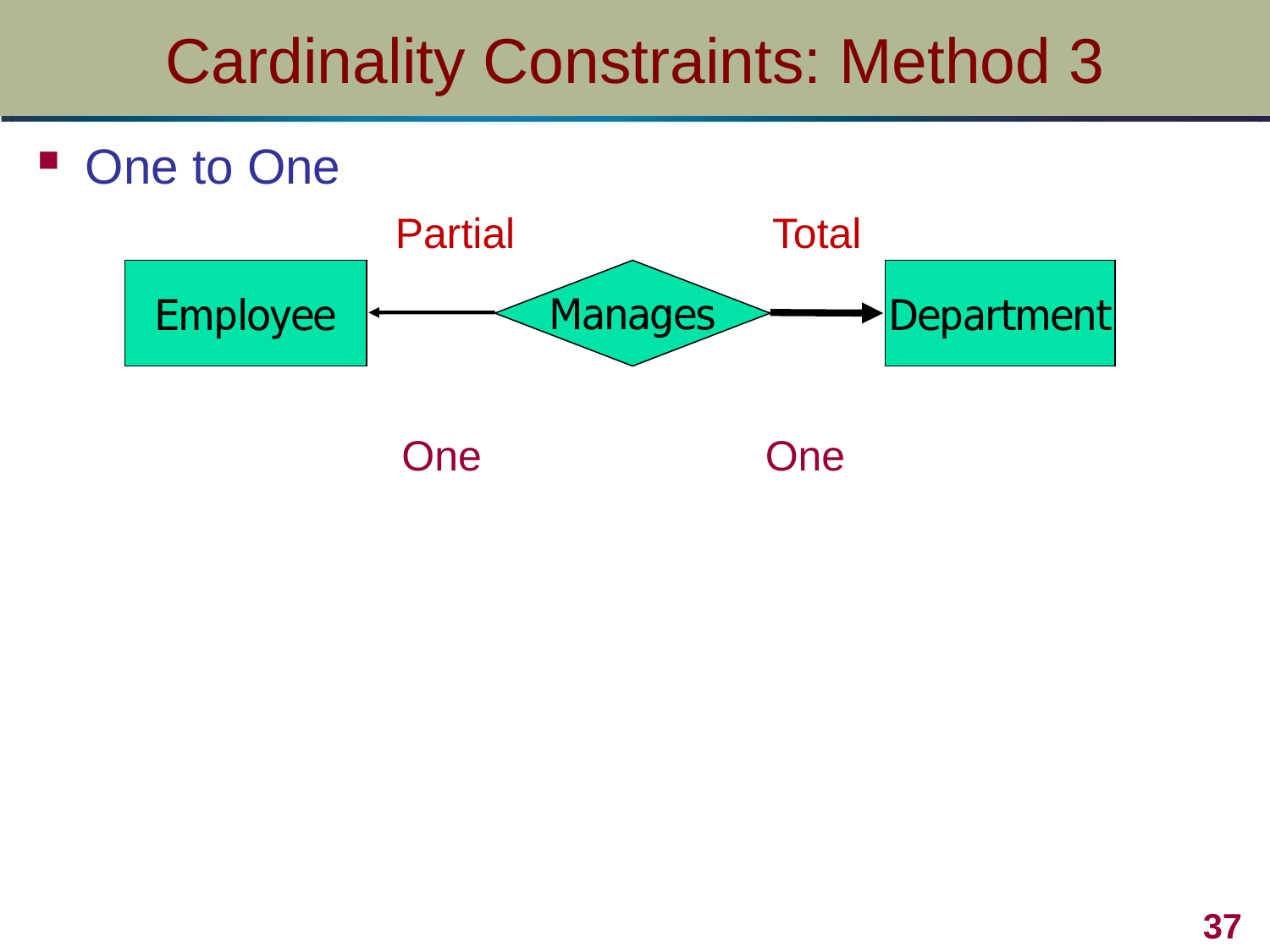

# Cardinality Constraints: Method 3
One to One

Total
Partial
Employee
Manages
Department

One
One
37